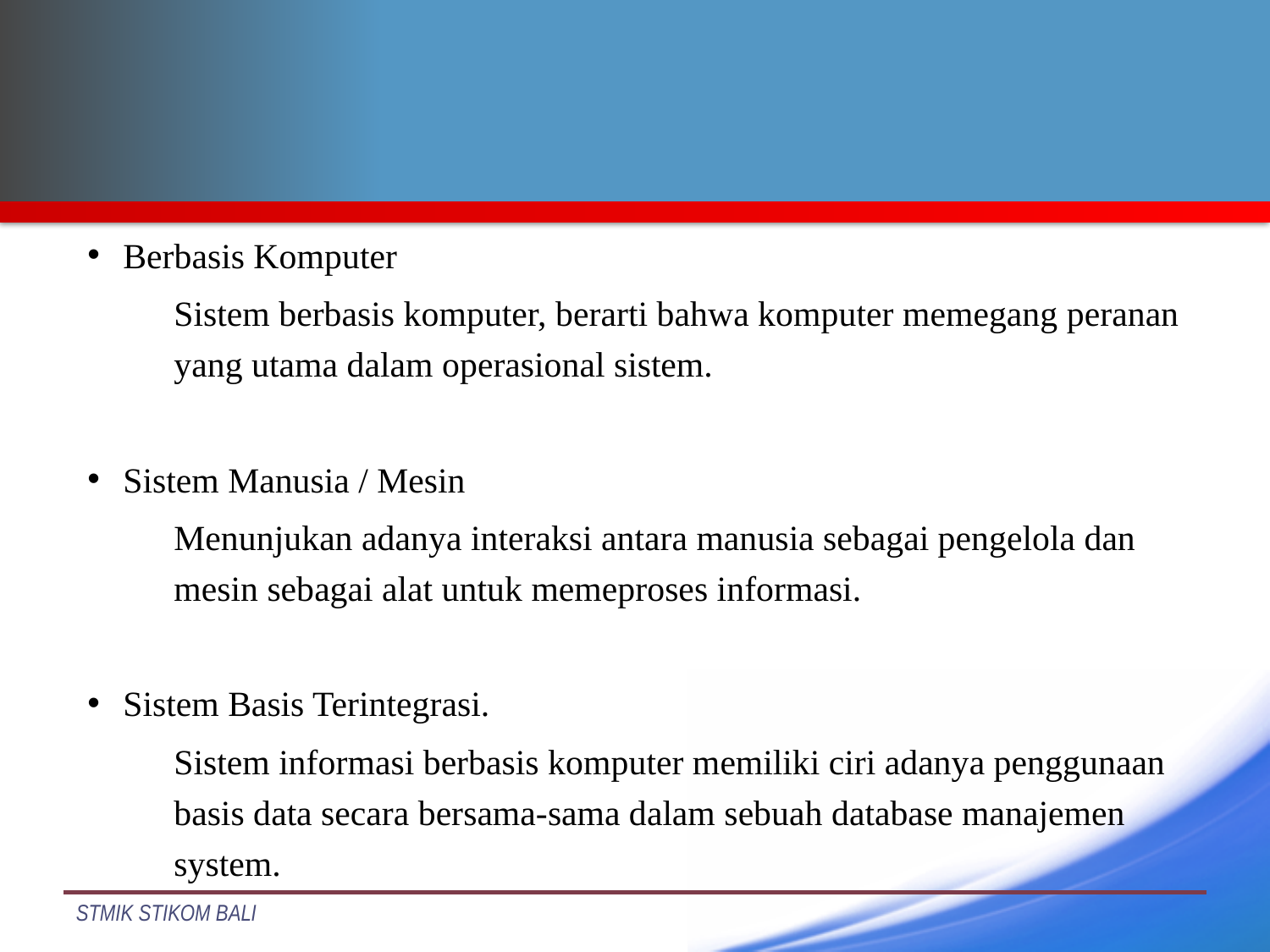

Berbasis Komputer
	Sistem berbasis komputer, berarti bahwa komputer memegang peranan yang utama dalam operasional sistem.

Sistem Manusia / Mesin
	Menunjukan adanya interaksi antara manusia sebagai pengelola dan mesin sebagai alat untuk memeproses informasi.

Sistem Basis Terintegrasi.
	Sistem informasi berbasis komputer memiliki ciri adanya penggunaan basis data secara bersama-sama dalam sebuah database manajemen system.